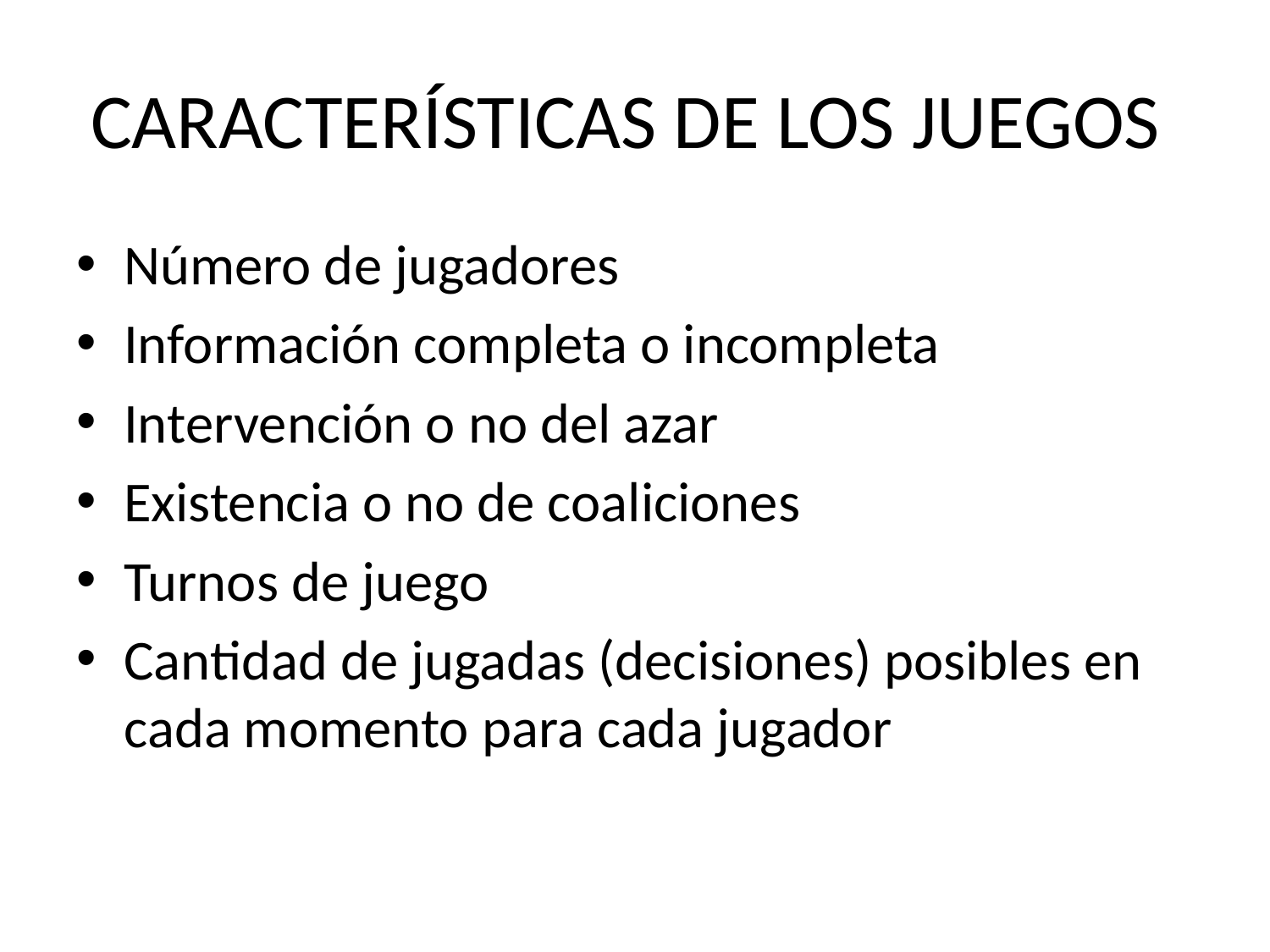

# CARACTERÍSTICAS DE LOS JUEGOS
Número de jugadores
Información completa o incompleta
Intervención o no del azar
Existencia o no de coaliciones
Turnos de juego
Cantidad de jugadas (decisiones) posibles en cada momento para cada jugador